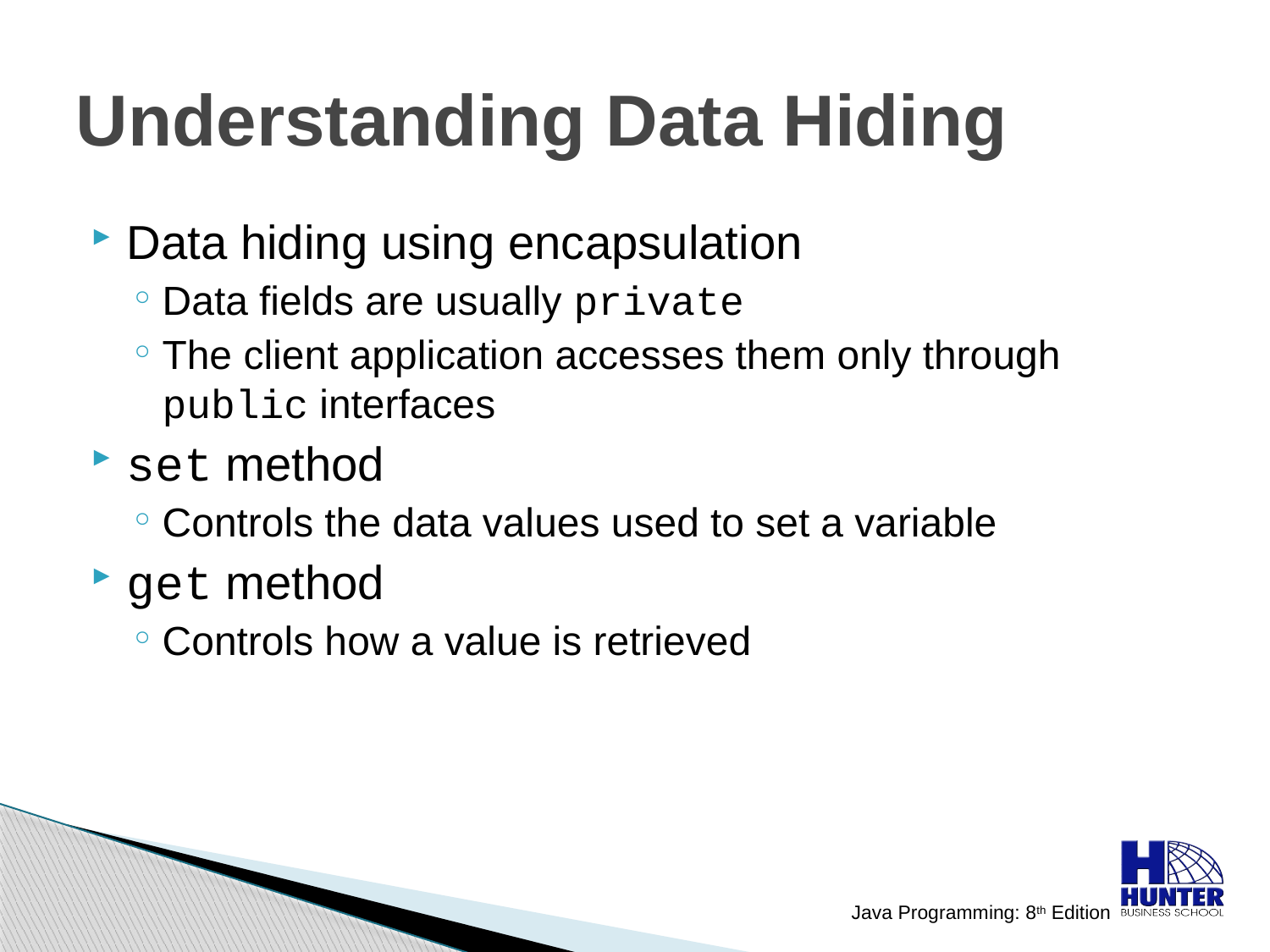

# Understanding Data Hiding
Data hiding using encapsulation
Data fields are usually private
The client application accesses them only through public interfaces
set method
Controls the data values used to set a variable
get method
Controls how a value is retrieved